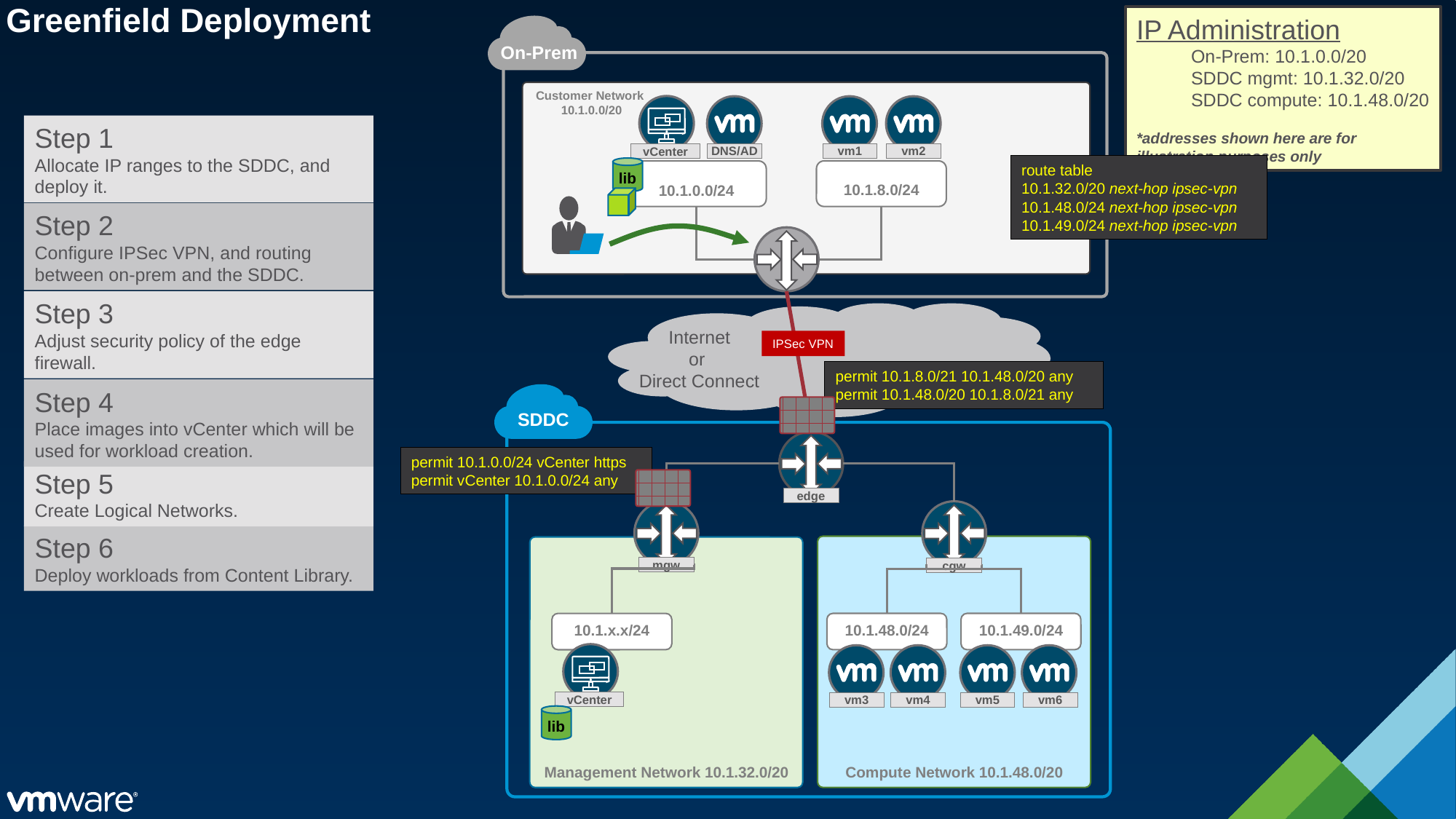

# Greenfield Deployment
IP Administration
On-Prem: 10.1.0.0/20
SDDC mgmt: 10.1.32.0/20
SDDC compute: 10.1.48.0/20

*addresses shown here are for illustration purposes only

On-Prem

Customer Network
 10.1.0.0/20

vCenter

DNS/AD

vm1

vm2
Step 1
Allocate IP ranges to the SDDC, and deploy it.
route table
10.1.32.0/20 next-hop ipsec-vpn

lib
10.1.8.0/24
10.1.0.0/24

10.1.48.0/24 next-hop ipsec-vpn
10.1.49.0/24 next-hop ipsec-vpn

Step 2
Configure IPSec VPN, and routing between on-prem and the SDDC.

Step 3
Adjust security policy of the edge firewall.
IPSec VPN

Internet
or
Direct Connect
permit 10.1.8.0/21 10.1.48.0/20 any
permit 10.1.48.0/20 10.1.8.0/21 any
permit 10.1.0.0/24 vCenter https
permit vCenter 10.1.0.0/24 any
Step 4
Place images into vCenter which will be used for workload creation.

SDDC

edge

mgw

cgw

10.1.x.x/24

vCenter
Compute Network 10.1.48.0/20
Management Network 10.1.32.0/20

Step 5
Create Logical Networks.
Step 6
Deploy workloads from Content Library.
10.1.48.0/24
10.1.49.0/24

vm3

vm4

vm5

vm6

lib